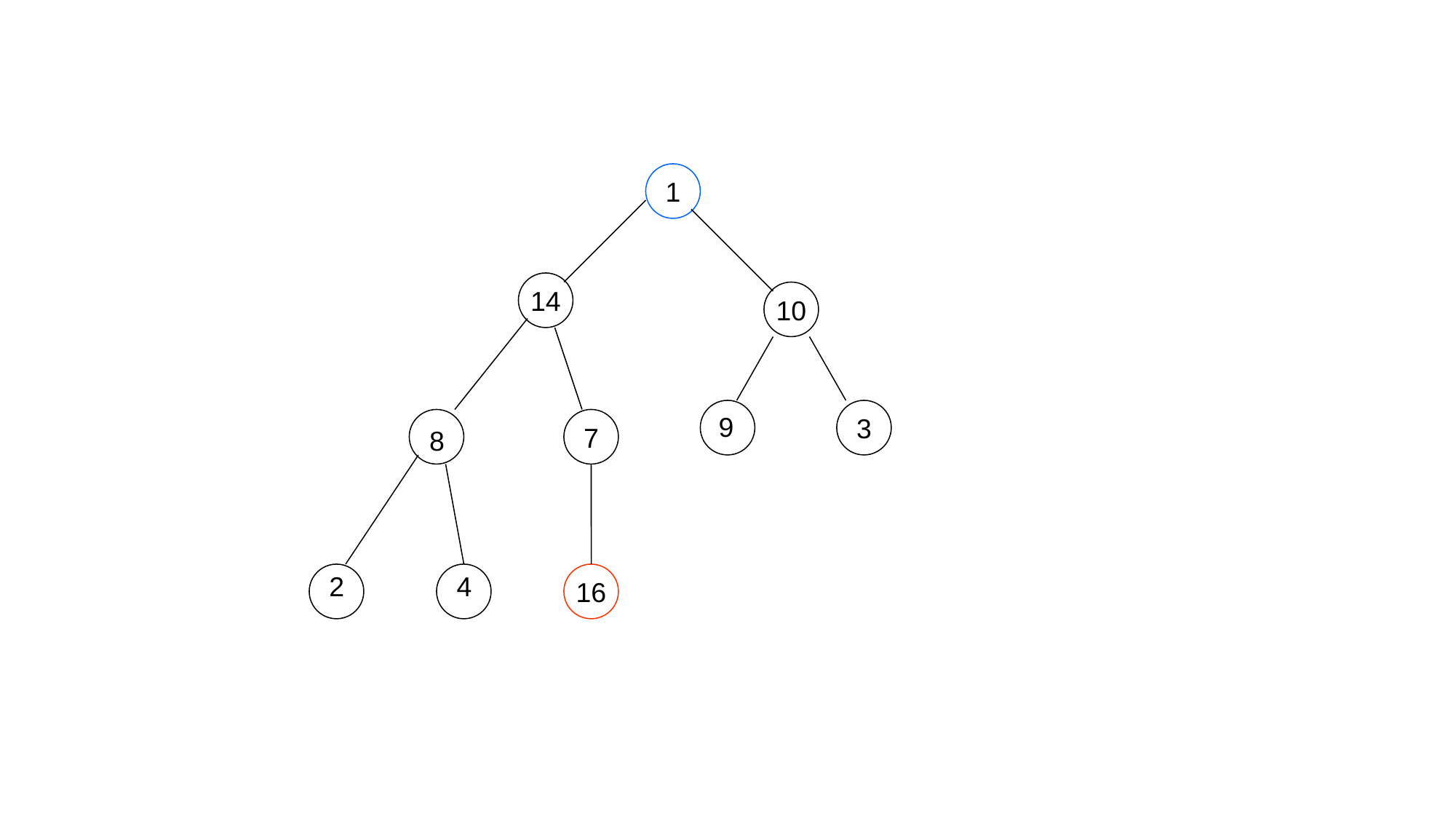

1

14
10

3
9

7
8

16
2
4